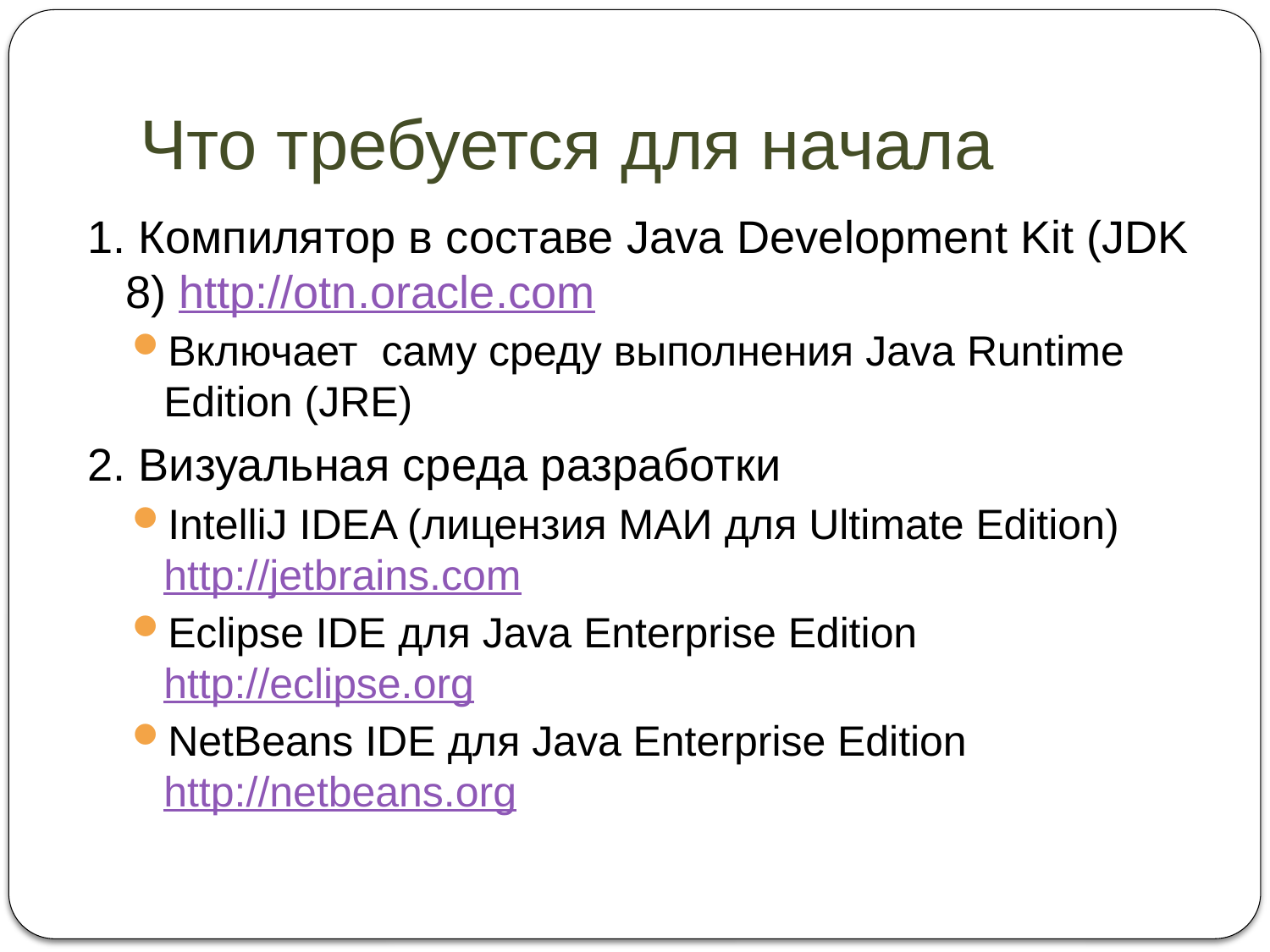

# Что требуется для начала
1. Компилятор в составе Java Development Kit (JDK 8) http://otn.oracle.com
Включает  саму среду выполнения Java Runtime Edition (JRE)
2. Визуальная среда разработки
IntelliJ IDEA (лицензия МАИ для Ultimate Edition) http://jetbrains.com
Eclipse IDE для Java Enterprise Edition http://eclipse.org
NetBeans IDE для Java Enterprise Edition http://netbeans.org